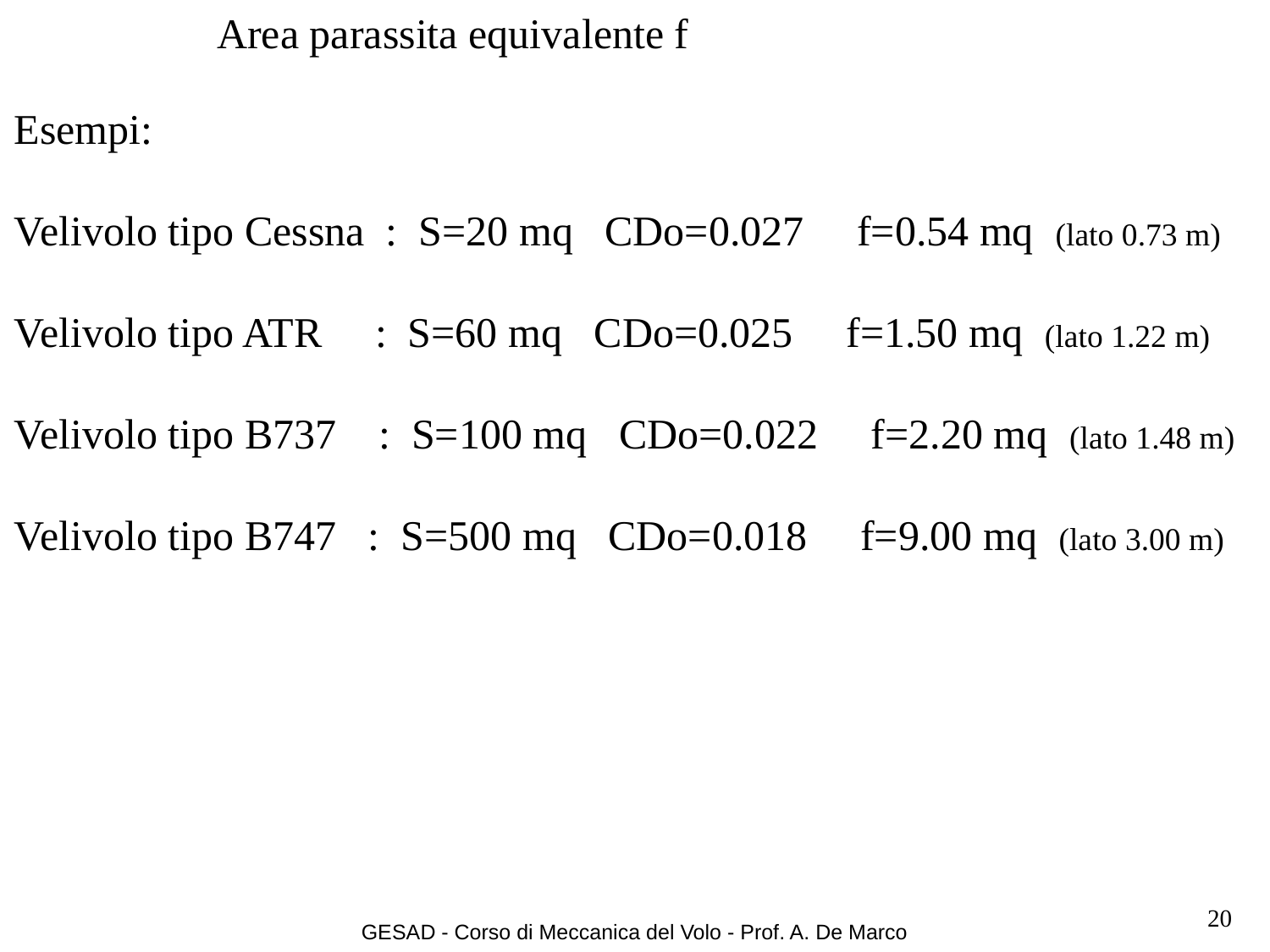

Area parassita equivalente f

Esempi:

Velivolo tipo Cessna  :  S=20 mq   CDo=0.027     f=0.54 mq  (lato 0.73 m)

Velivolo tipo ATR     :  S=60 mq   CDo=0.025     f=1.50 mq  (lato 1.22 m)

Velivolo tipo B737    :  S=100 mq   CDo=0.022     f=2.20 mq  (lato 1.48 m)

Velivolo tipo B747   :  S=500 mq   CDo=0.018     f=9.00 mq  (lato 3.00 m)

20
GESAD - Corso di Meccanica del Volo - Prof. A. De Marco